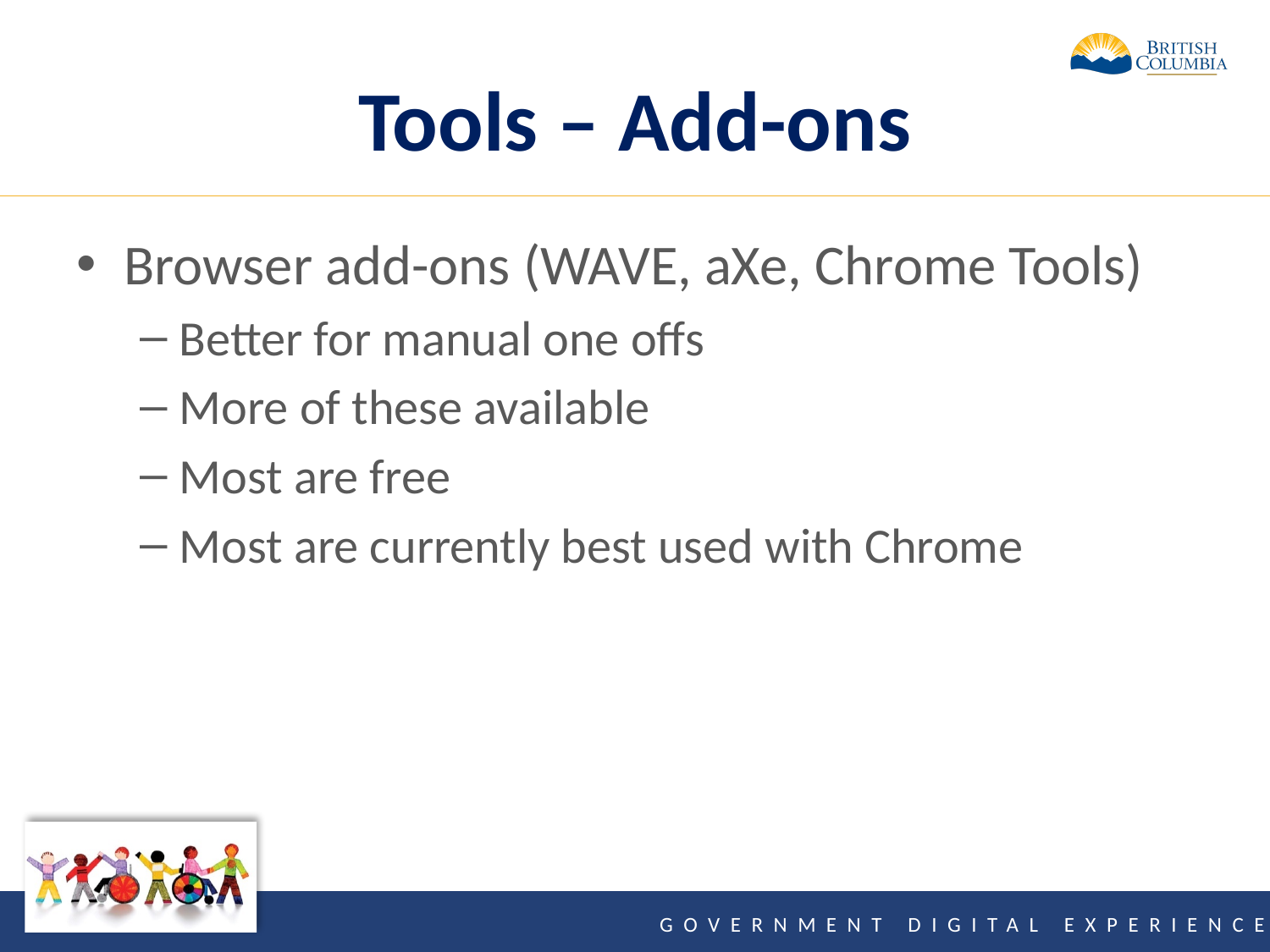

# Tools – Add-ons
Browser add-ons (WAVE, aXe, Chrome Tools)
Better for manual one offs
More of these available
Most are free
Most are currently best used with Chrome